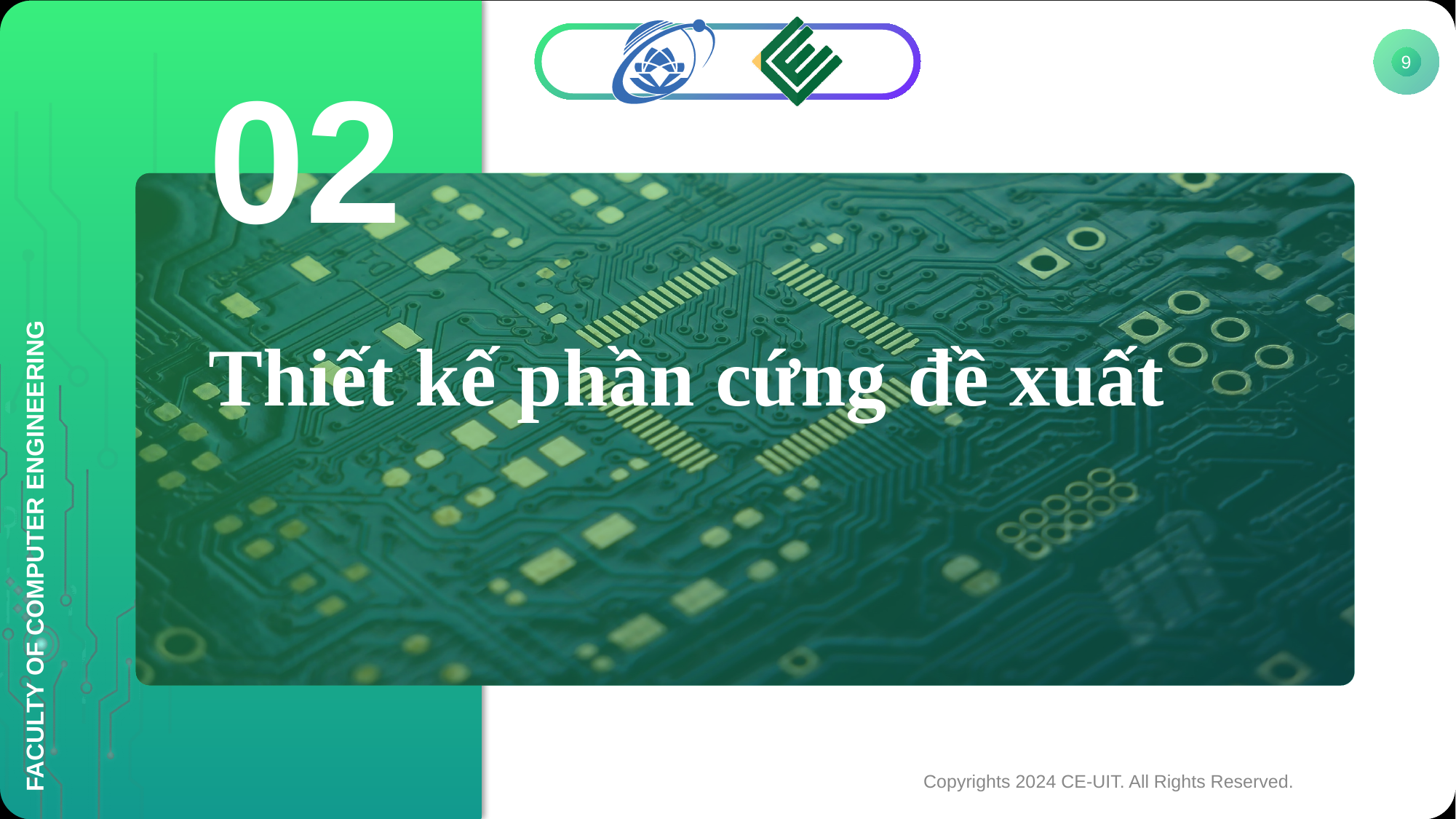

9
02
# Thiết kế phần cứng đề xuất
Copyrights 2024 CE-UIT. All Rights Reserved.